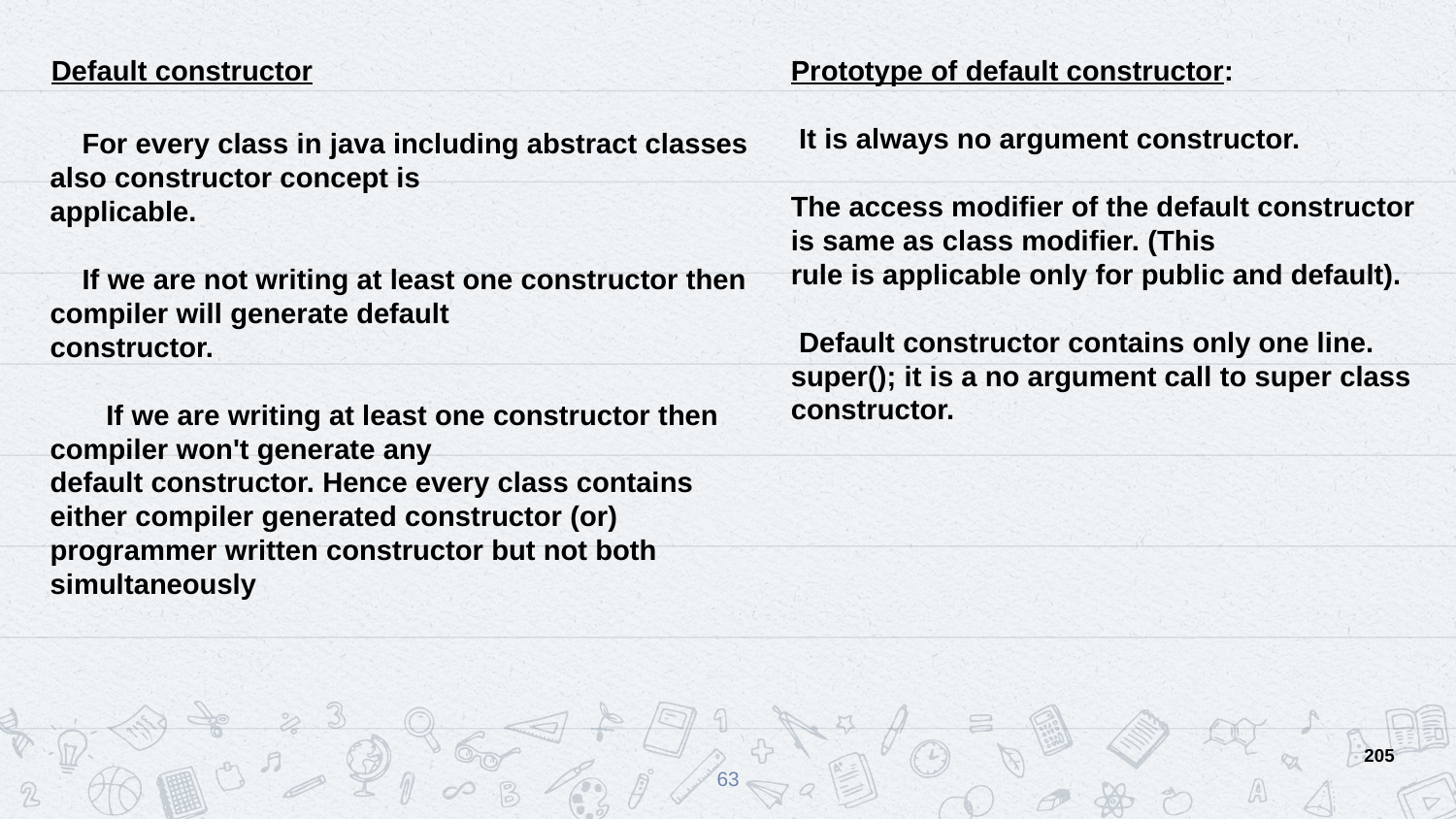

Default constructor
Prototype of default constructor:

 It is always no argument constructor.

The access modifier of the default constructor is same as class modifier. (This
rule is applicable only for public and default).

 Default constructor contains only one line. super(); it is a no argument call to super class constructor.
    For every class in java including abstract classes also constructor concept is
applicable.

    If we are not writing at least one constructor then compiler will generate default
constructor.

       If we are writing at least one constructor then compiler won't generate any
default constructor. Hence every class contains either compiler generated constructor (or) programmer written constructor but not both simultaneously
205
63